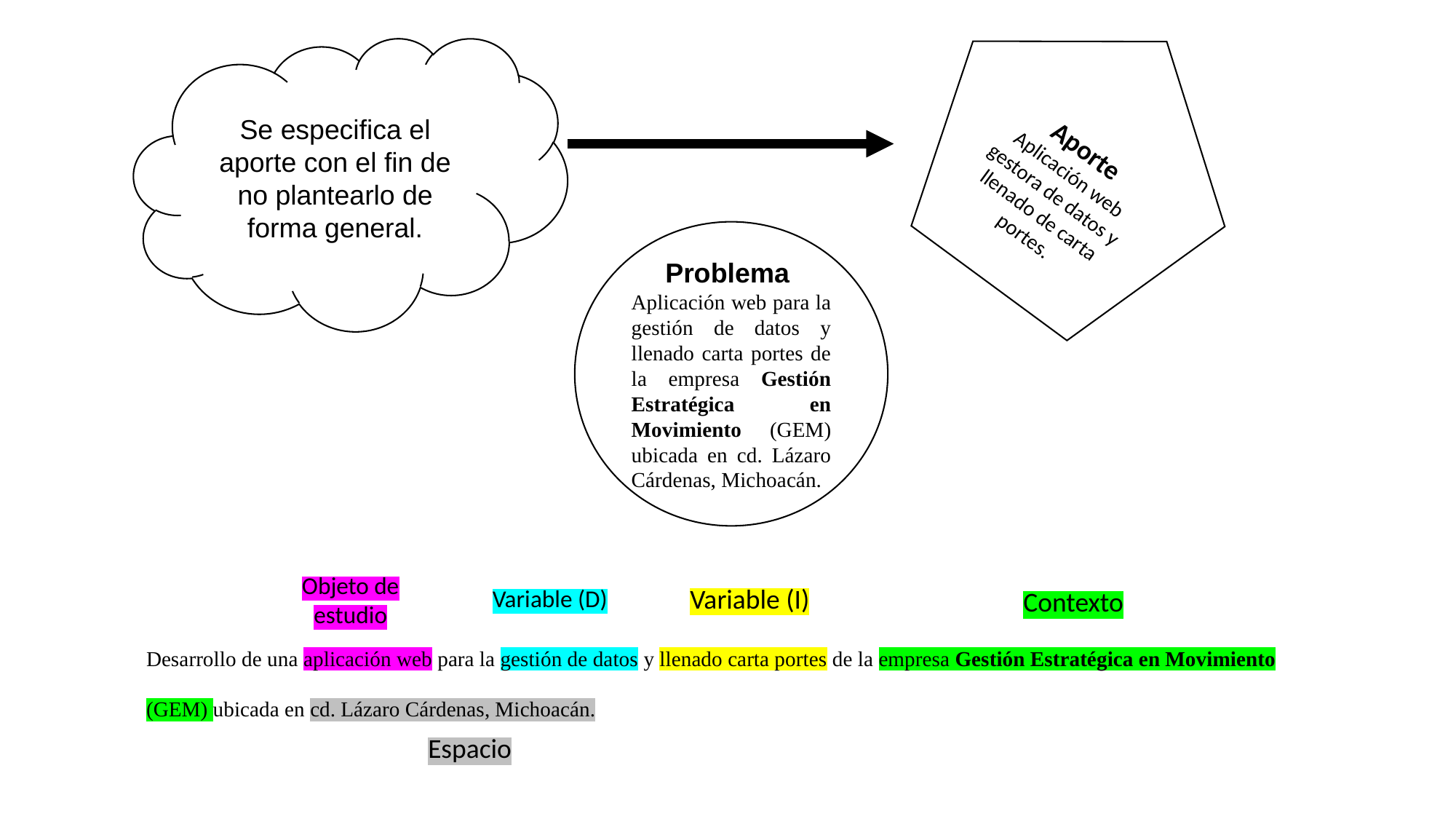

Aporte
Aplicación web gestora de datos y llenado de carta portes.
Se especifica el aporte con el fin de no plantearlo de forma general.
Problema
Aplicación web para la gestión de datos y llenado carta portes de la empresa Gestión Estratégica en Movimiento (GEM) ubicada en cd. Lázaro Cárdenas, Michoacán.
Objeto de estudio
Variable (I)
Variable (D)
Contexto
Desarrollo de una aplicación web para la gestión de datos y llenado carta portes de la empresa Gestión Estratégica en Movimiento (GEM) ubicada en cd. Lázaro Cárdenas, Michoacán.
Espacio